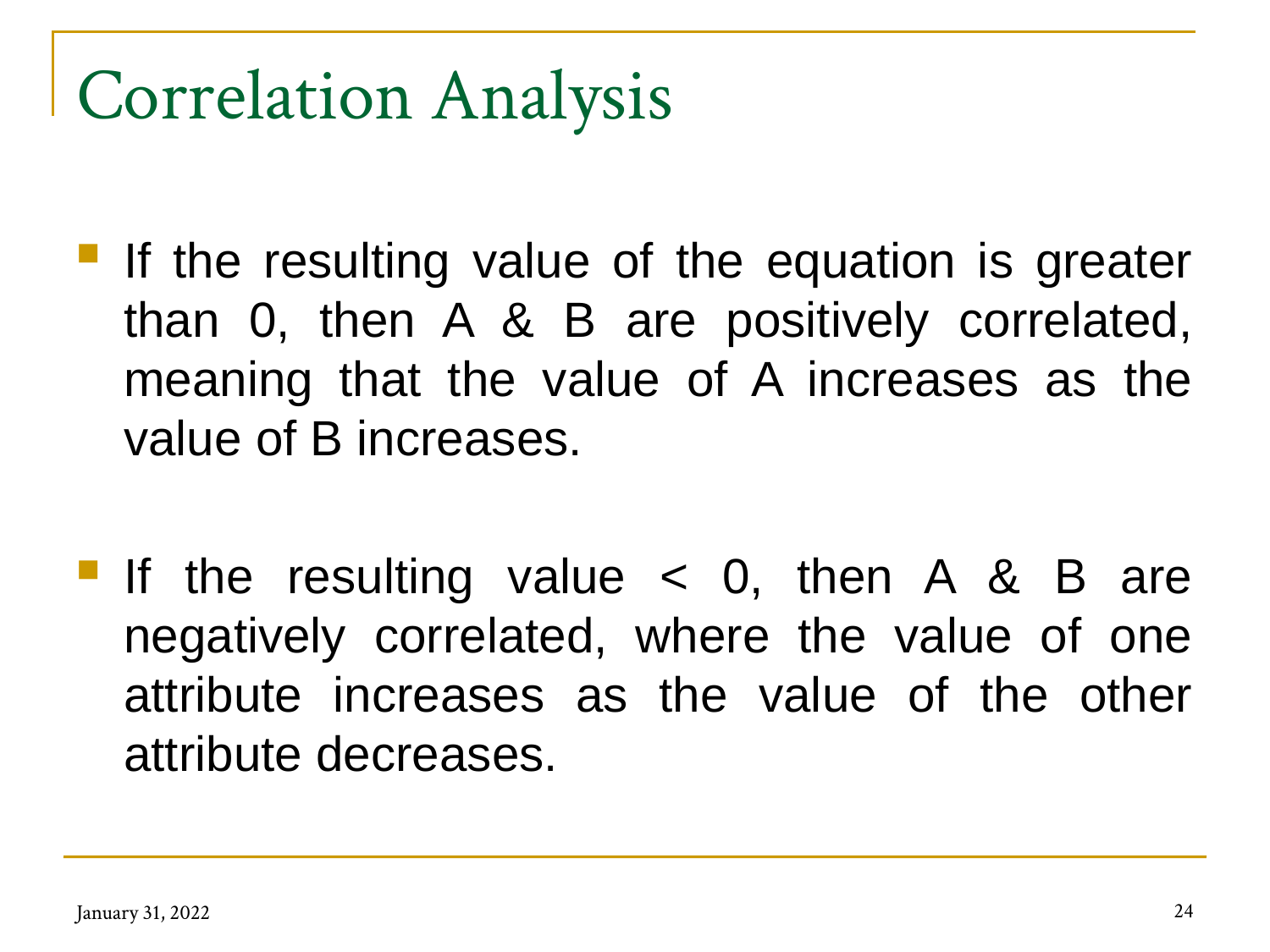

# Correlation Analysis
If the resulting value of the equation is greater than 0, then A & B are positively correlated, meaning that the value of A increases as the value of B increases.

If the resulting value < 0, then A & B are negatively correlated, where the value of one attribute increases as the value of the other attribute decreases.

January 31, 2022
24